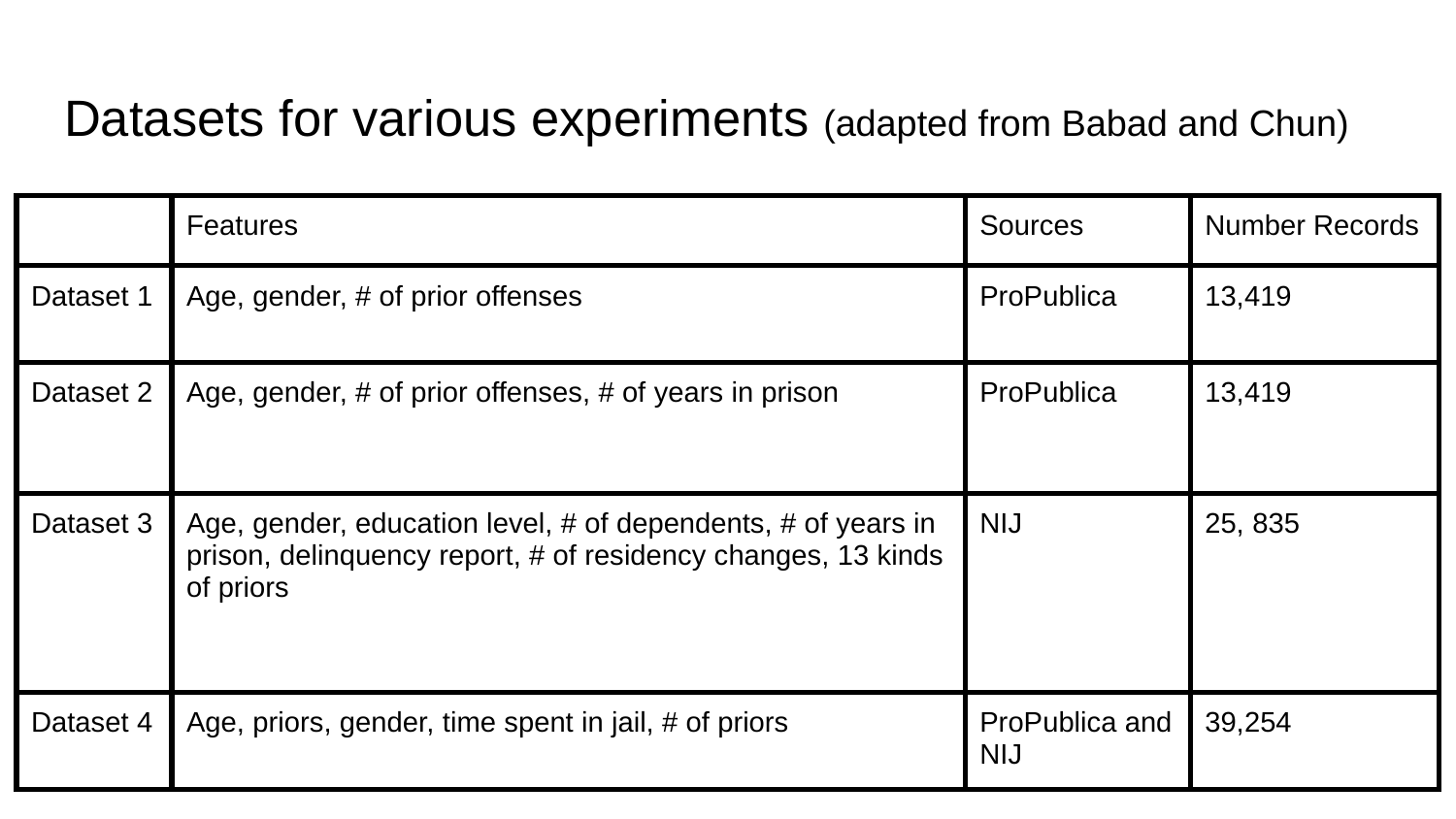

# Datasets for various experiments (adapted from Babad and Chun)

|  | Features | Sources | Number Records |
| --- | --- | --- | --- |
| Dataset 1 | Age, gender, # of prior offenses | ProPublica | 13,419 |
| Dataset 2 | Age, gender, # of prior offenses, # of years in prison | ProPublica | 13,419 |
| Dataset 3 | Age, gender, education level, # of dependents, # of years in prison, delinquency report, # of residency changes, 13 kinds of priors | NIJ | 25, 835 |
| Dataset 4 | Age, priors, gender, time spent in jail, # of priors | ProPublica and NIJ | 39,254 |